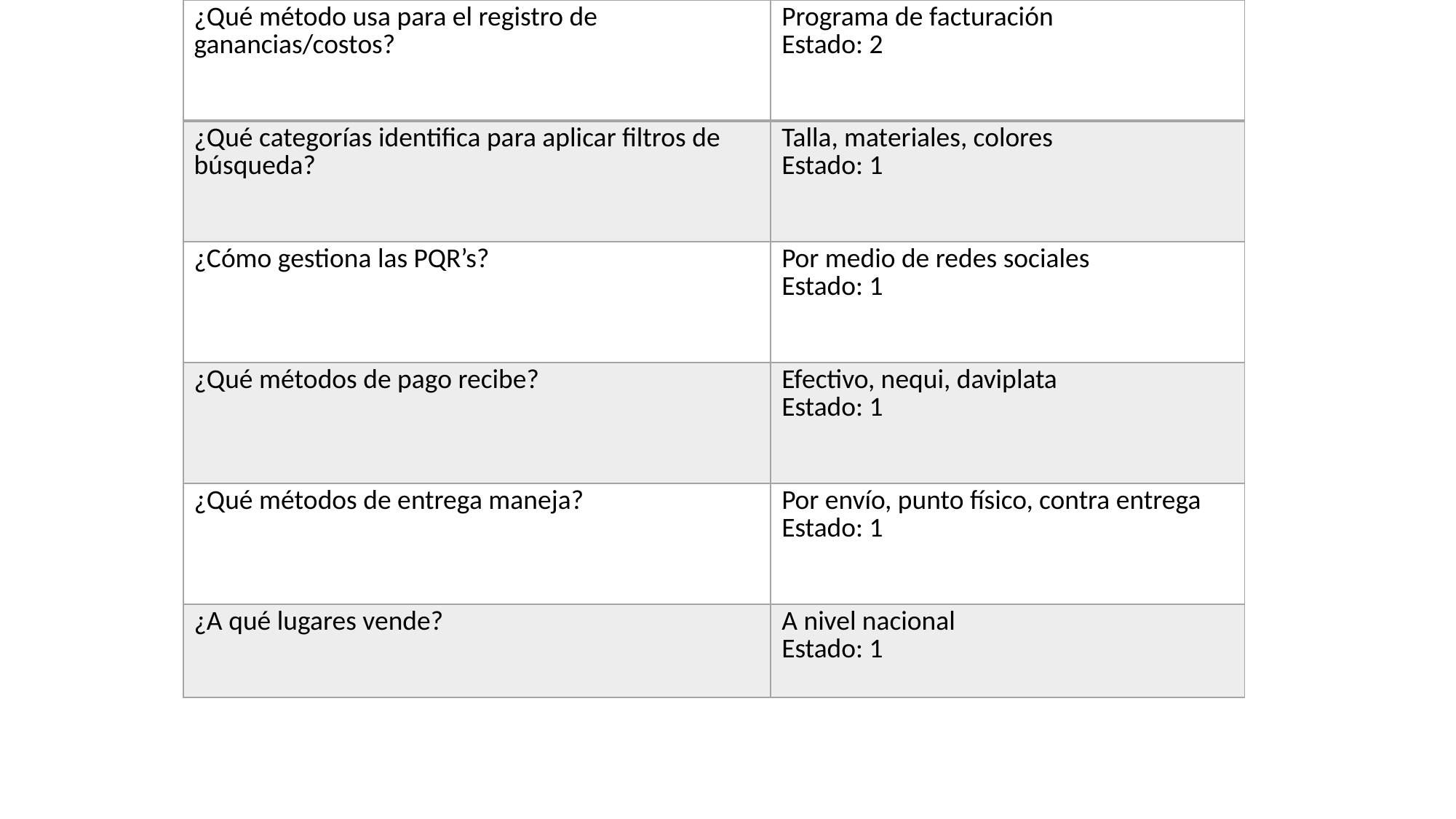

| ¿Qué método usa para el registro de ganancias/costos? | Programa de facturación  Estado: 2 |
| --- | --- |
| ¿Qué categorías identifica para aplicar filtros de búsqueda? | Talla, materiales, colores  Estado: 1 |
| ¿Cómo gestiona las PQR’s? | Por medio de redes sociales   Estado: 1 |
| ¿Qué métodos de pago recibe? | Efectivo, nequi, daviplata   Estado: 1 |
| ¿Qué métodos de entrega maneja? | Por envío, punto físico, contra entrega  Estado: 1 |
| ¿A qué lugares vende? | A nivel nacional  Estado: 1 |